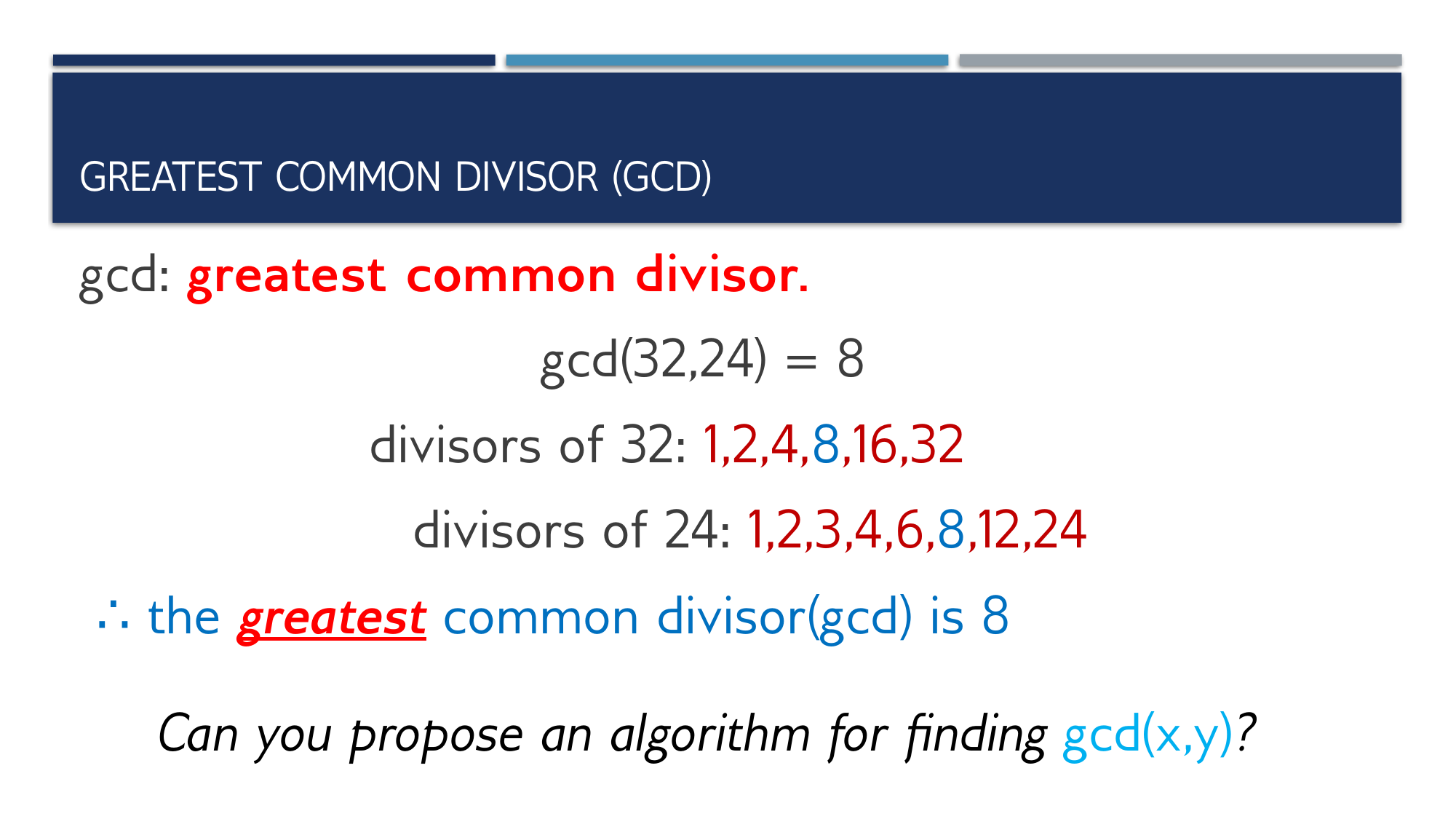

# Greatest common divisor (GCD)
gcd: greatest common divisor.
 gcd(32,24) = 8
	           divisors of 32: 1,2,4,8,16,32
		       divisors of 24: 1,2,3,4,6,8,12,24
 ∴ the greatest common divisor(gcd) is 8
Can you propose an algorithm for finding gcd(x,y)?